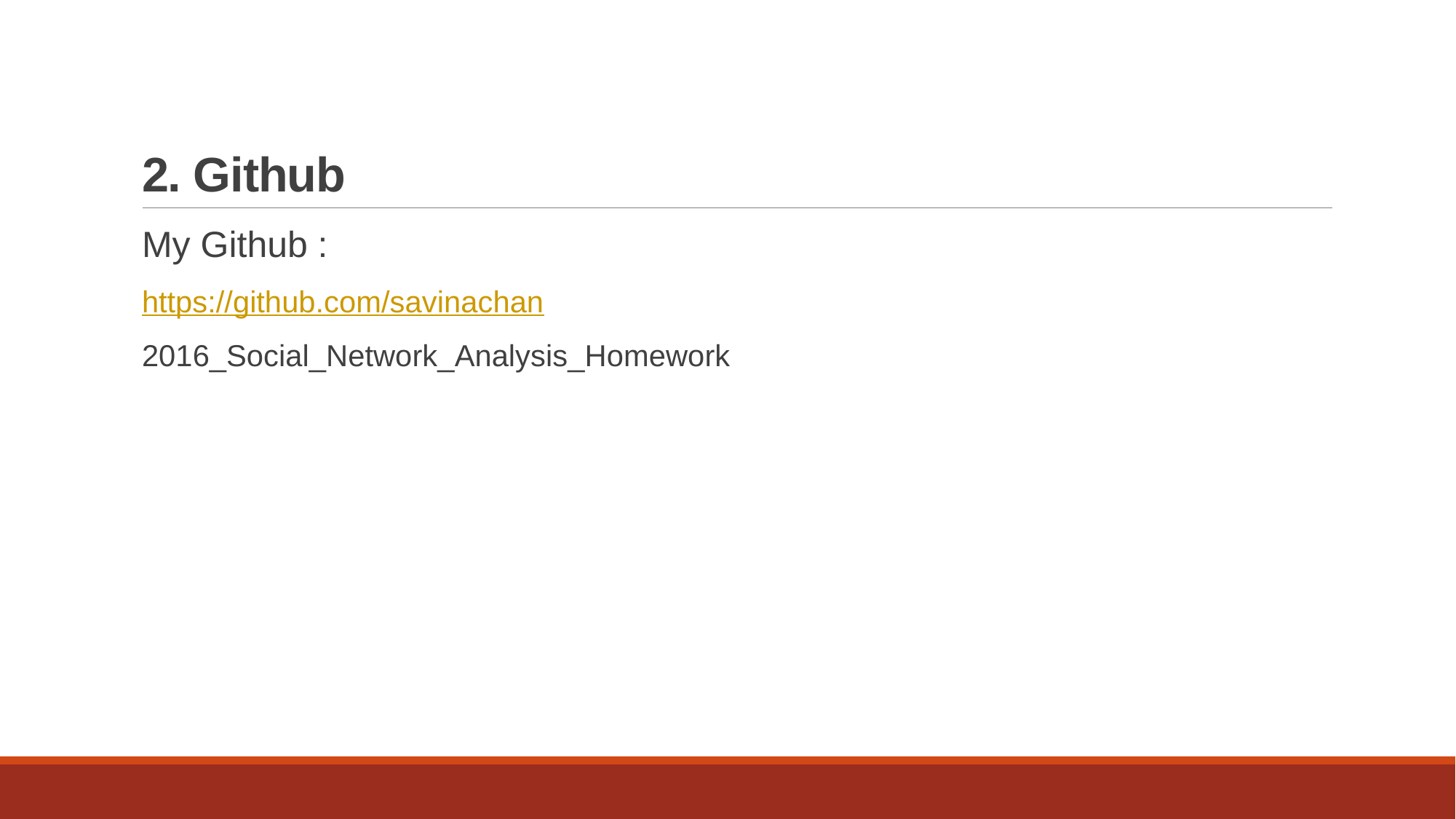

# 2. Github
My Github :
https://github.com/savinachan
2016_Social_Network_Analysis_Homework